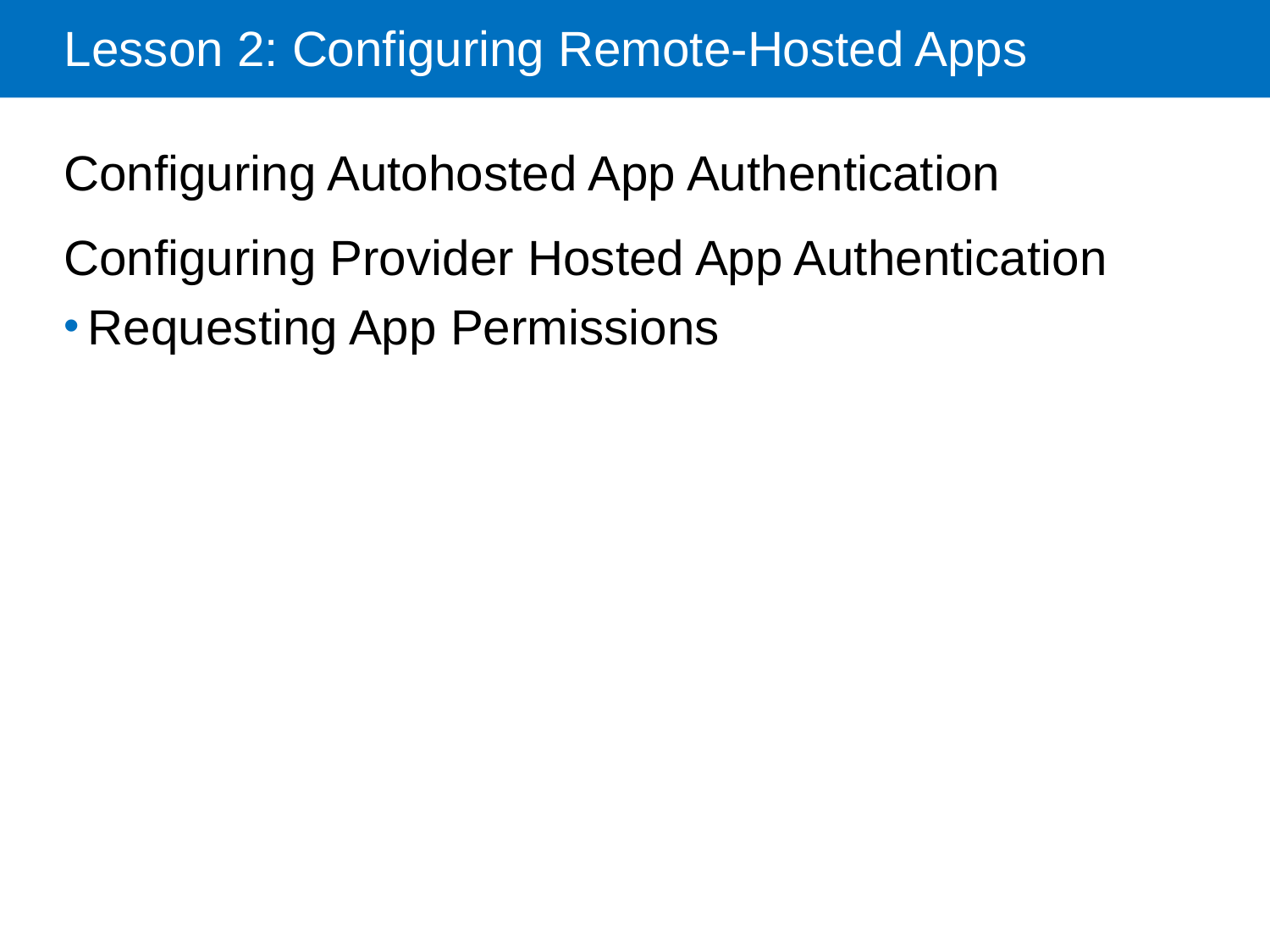

# Lesson 2: Configuring Remote-Hosted Apps
Configuring Autohosted App Authentication
Configuring Provider Hosted App Authentication
Requesting App Permissions